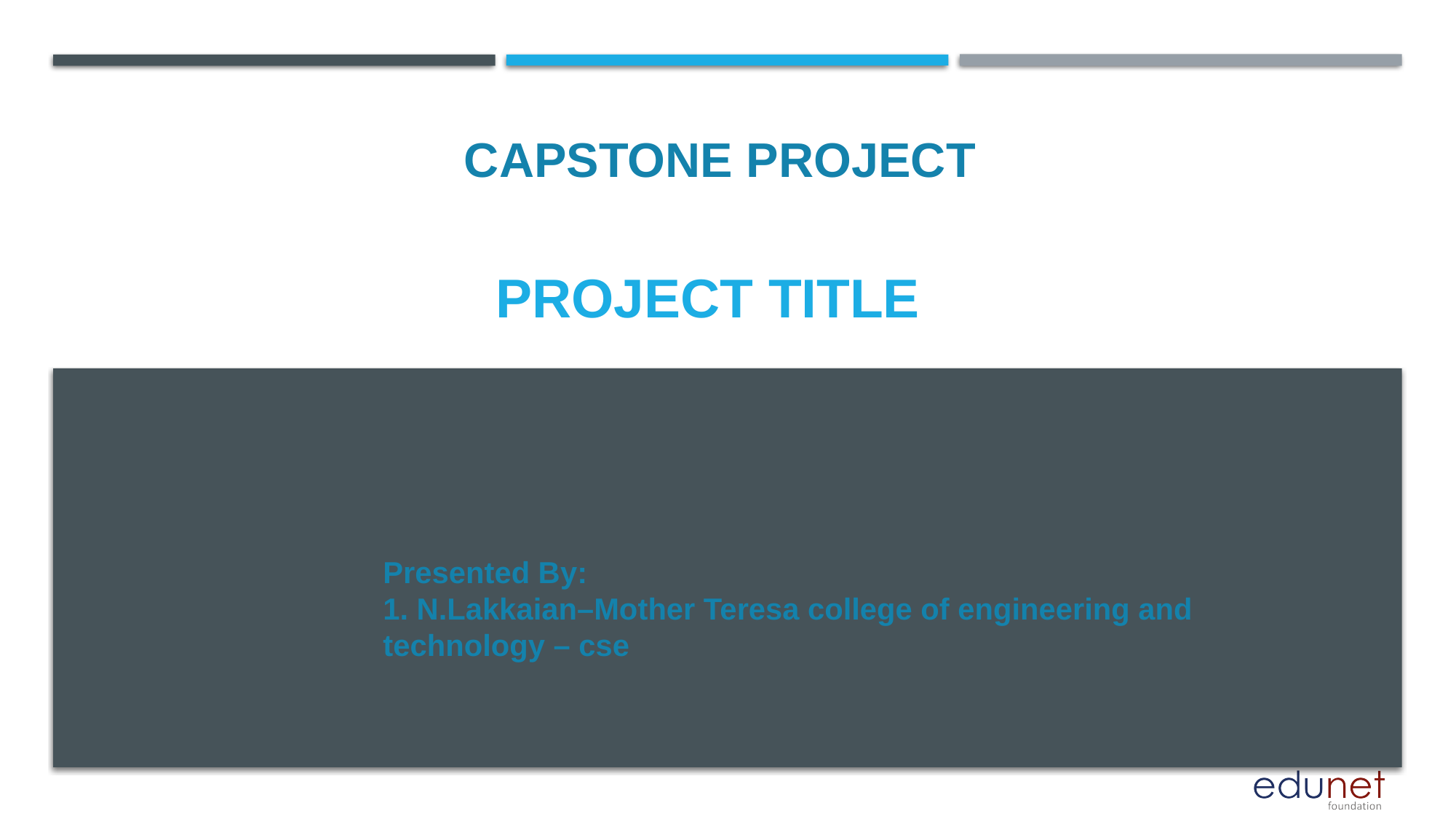

CAPSTONE PROJECT
# PROJECT TITLE
Presented By:
1. N.Lakkaian–Mother Teresa college of engineering and technology – cse